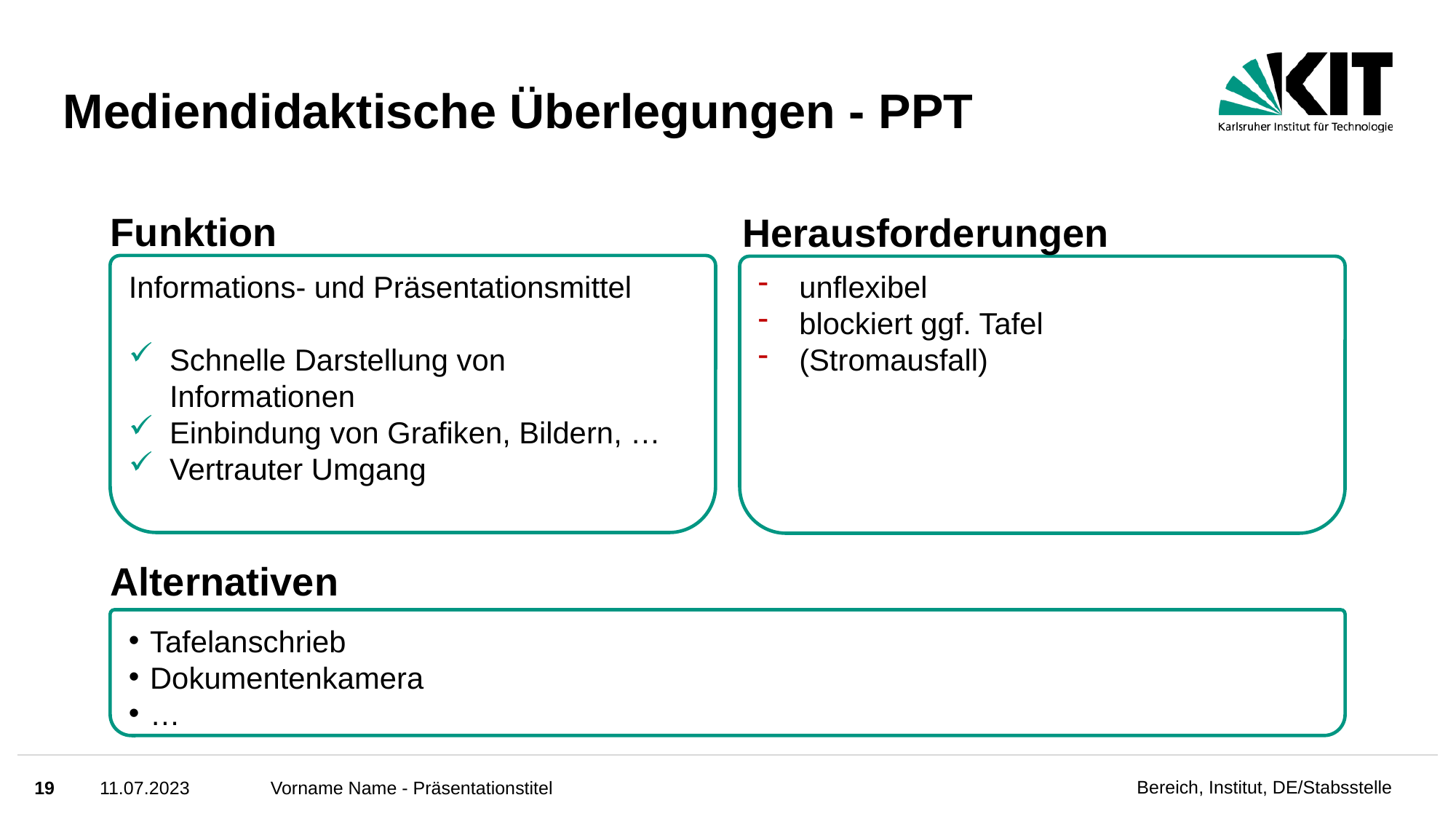

# Mediendidaktische Überlegungen - PPT
Funktion
Herausforderungen

Informations- und Präsentationsmittel

Schnelle Darstellung von Informationen
Einbindung von Grafiken, Bildern, …
Vertrauter Umgang
unflexibel
blockiert ggf. Tafel
(Stromausfall)
Alternativen

Tafelanschrieb
Dokumentenkamera
…
19
11.07.2023